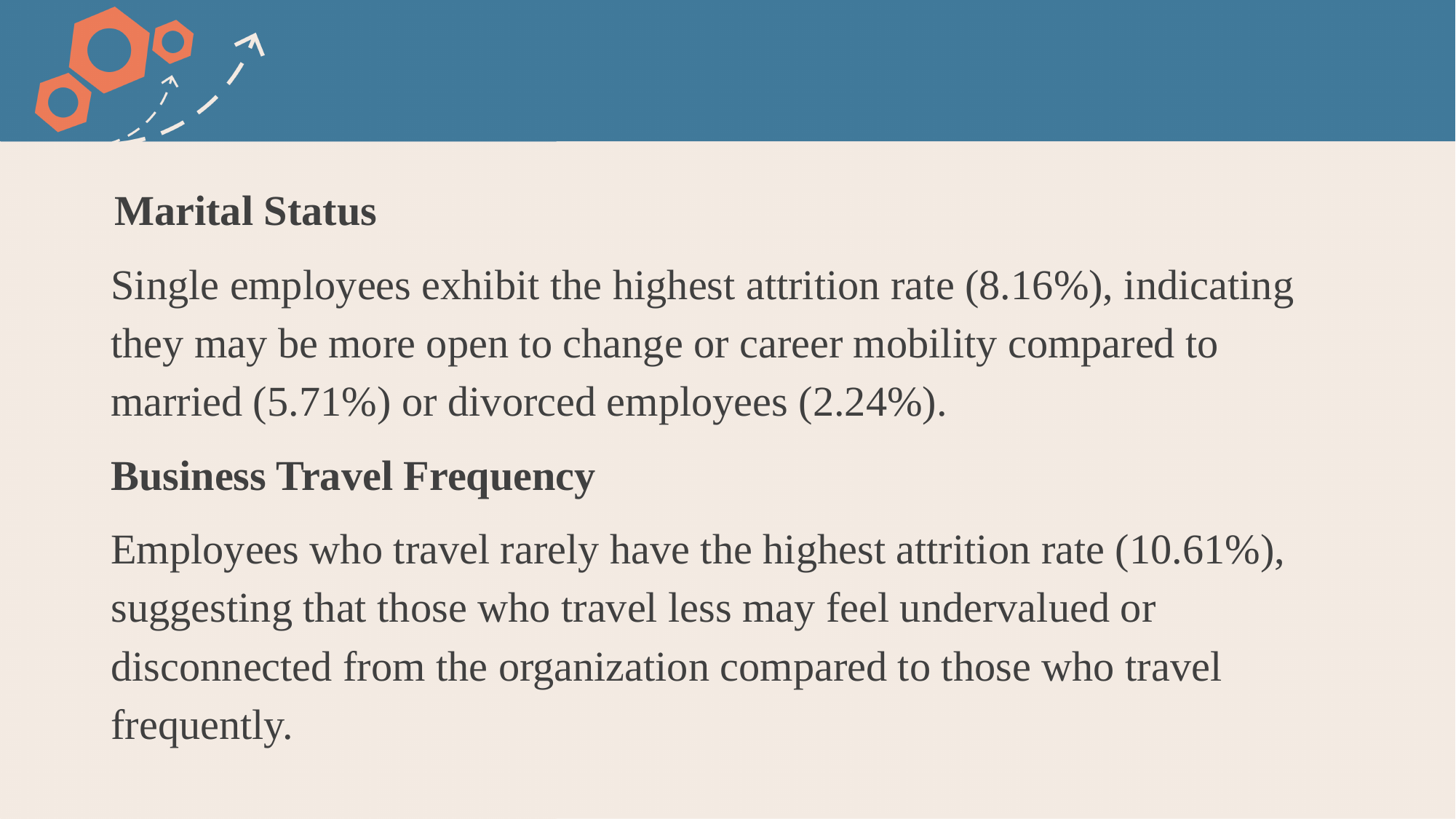

Marital Status
Single employees exhibit the highest attrition rate (8.16%), indicating they may be more open to change or career mobility compared to married (5.71%) or divorced employees (2.24%).
Business Travel Frequency
Employees who travel rarely have the highest attrition rate (10.61%), suggesting that those who travel less may feel undervalued or disconnected from the organization compared to those who travel frequently.